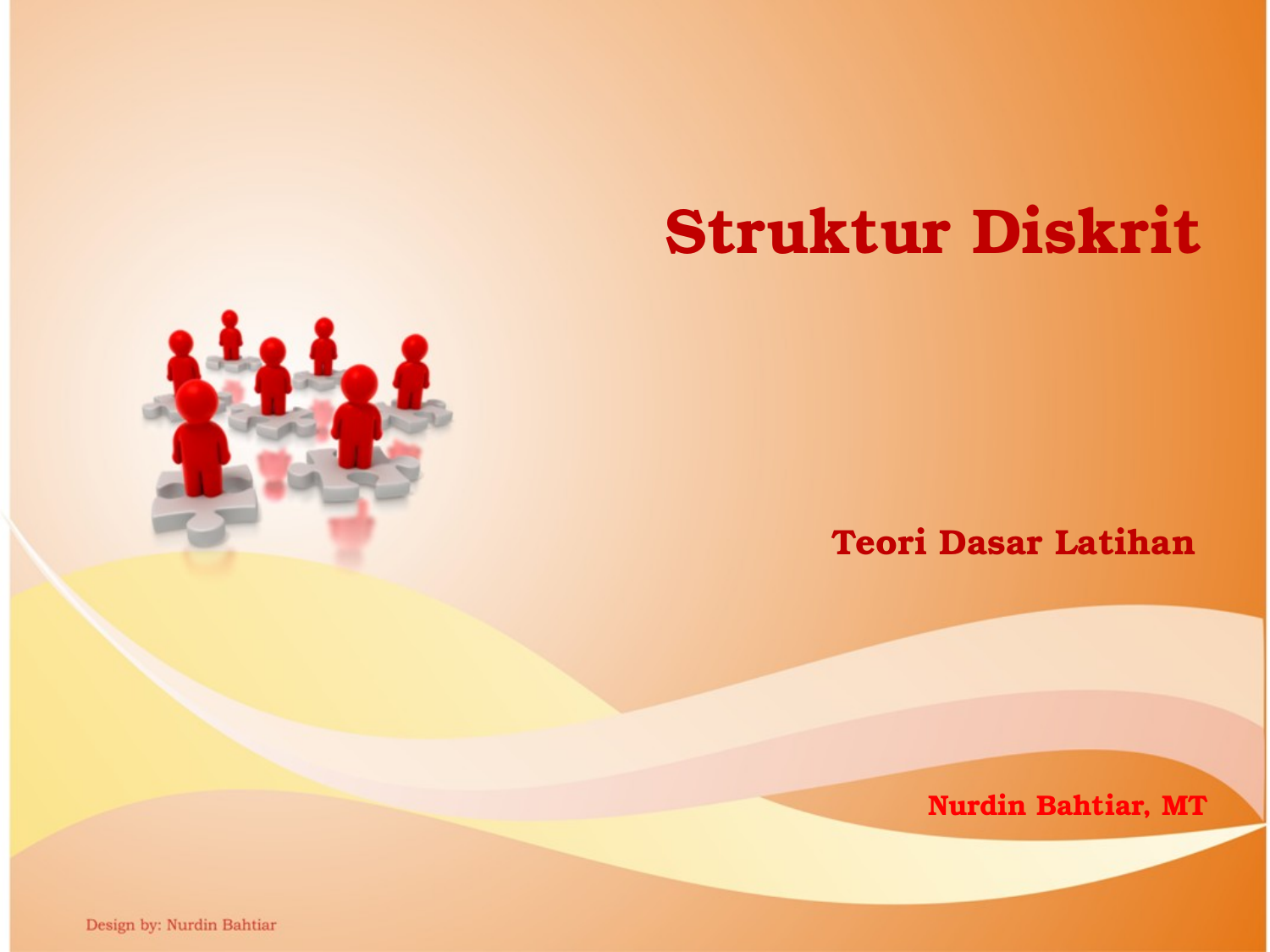

Struktur Diskrit
Teori Dasar Latihan
Nurdin Bahtiar, MT